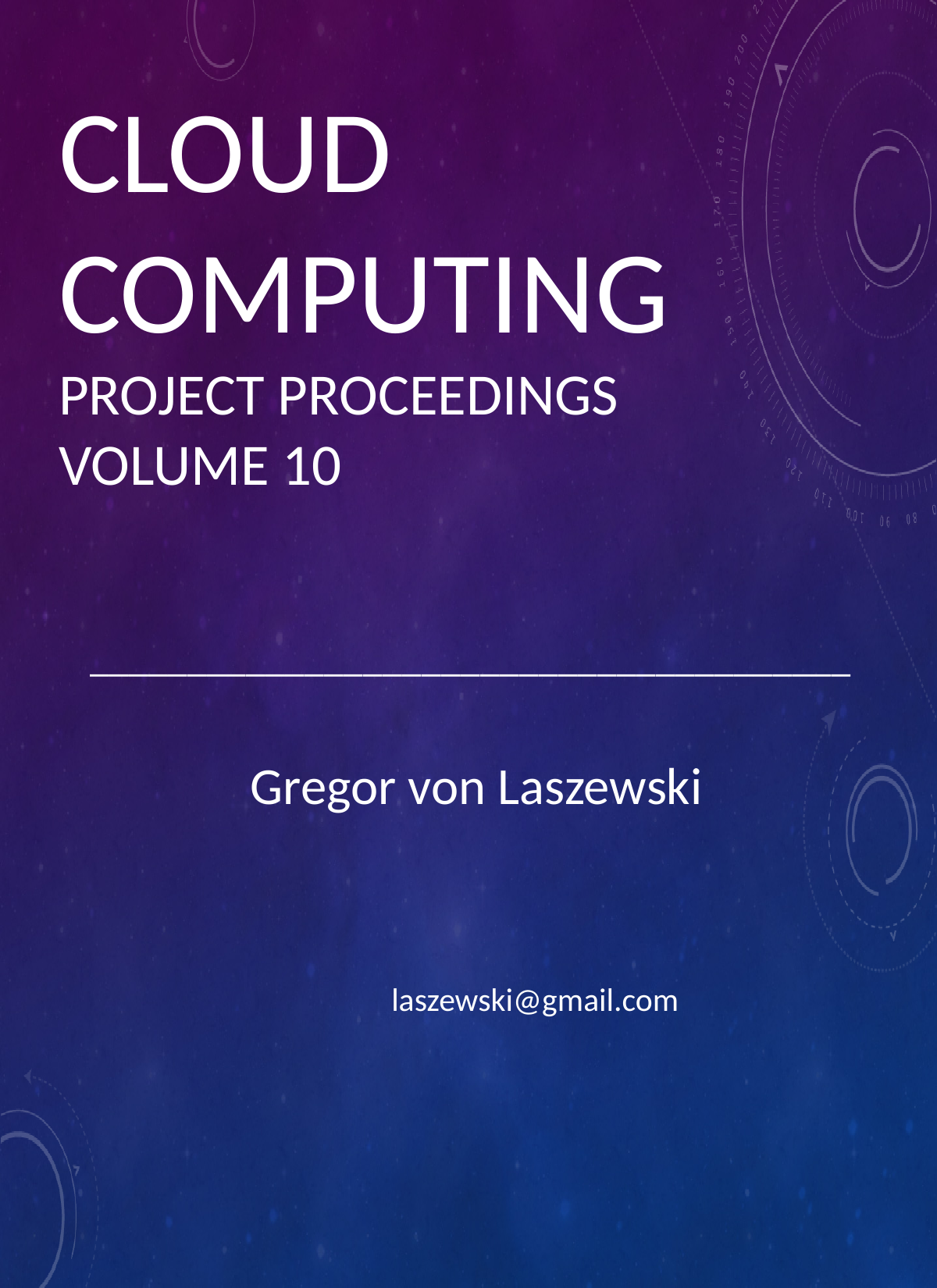

# Cloud Computing Project Proceedings Volume 10
_______________________________________

Gregor von Laszewski

	laszewski@gmail.com